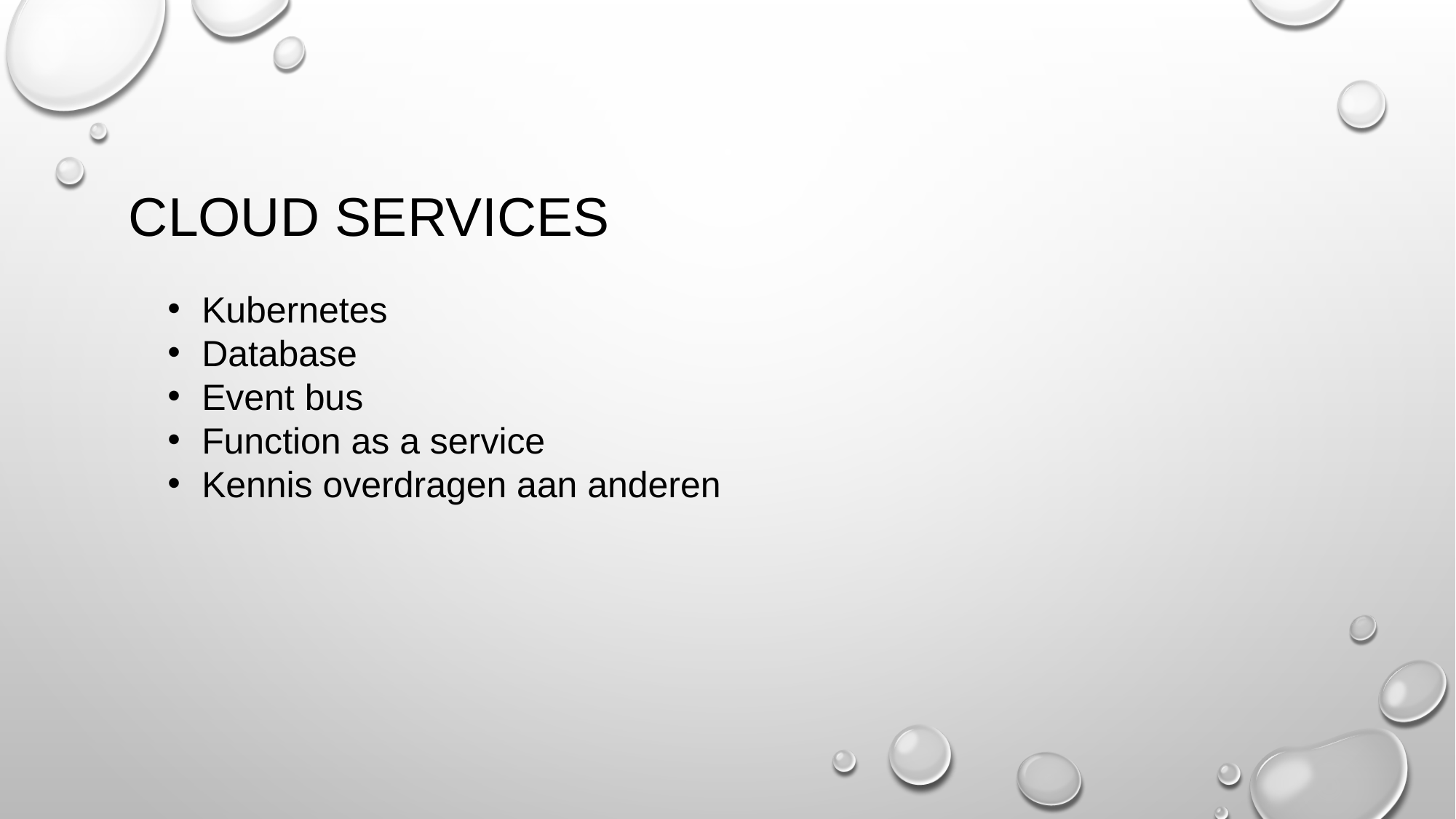

# Cloud Services
Kubernetes
Database
Event bus
Function as a service
Kennis overdragen aan anderen